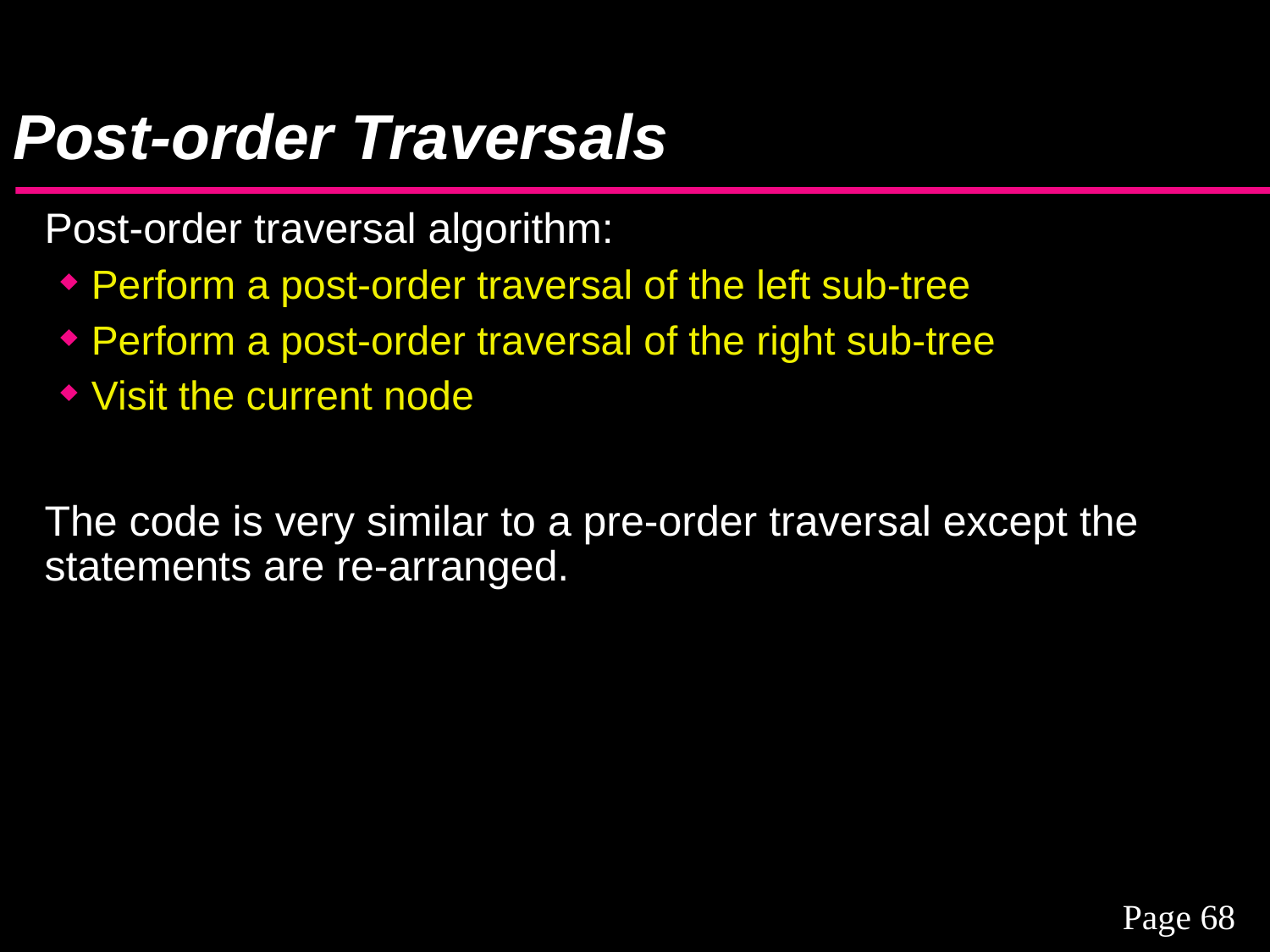

# Post-order Traversals
Post-order traversal algorithm:
Perform a post-order traversal of the left sub-tree
Perform a post-order traversal of the right sub-tree
Visit the current node

The code is very similar to a pre-order traversal except the statements are re-arranged.